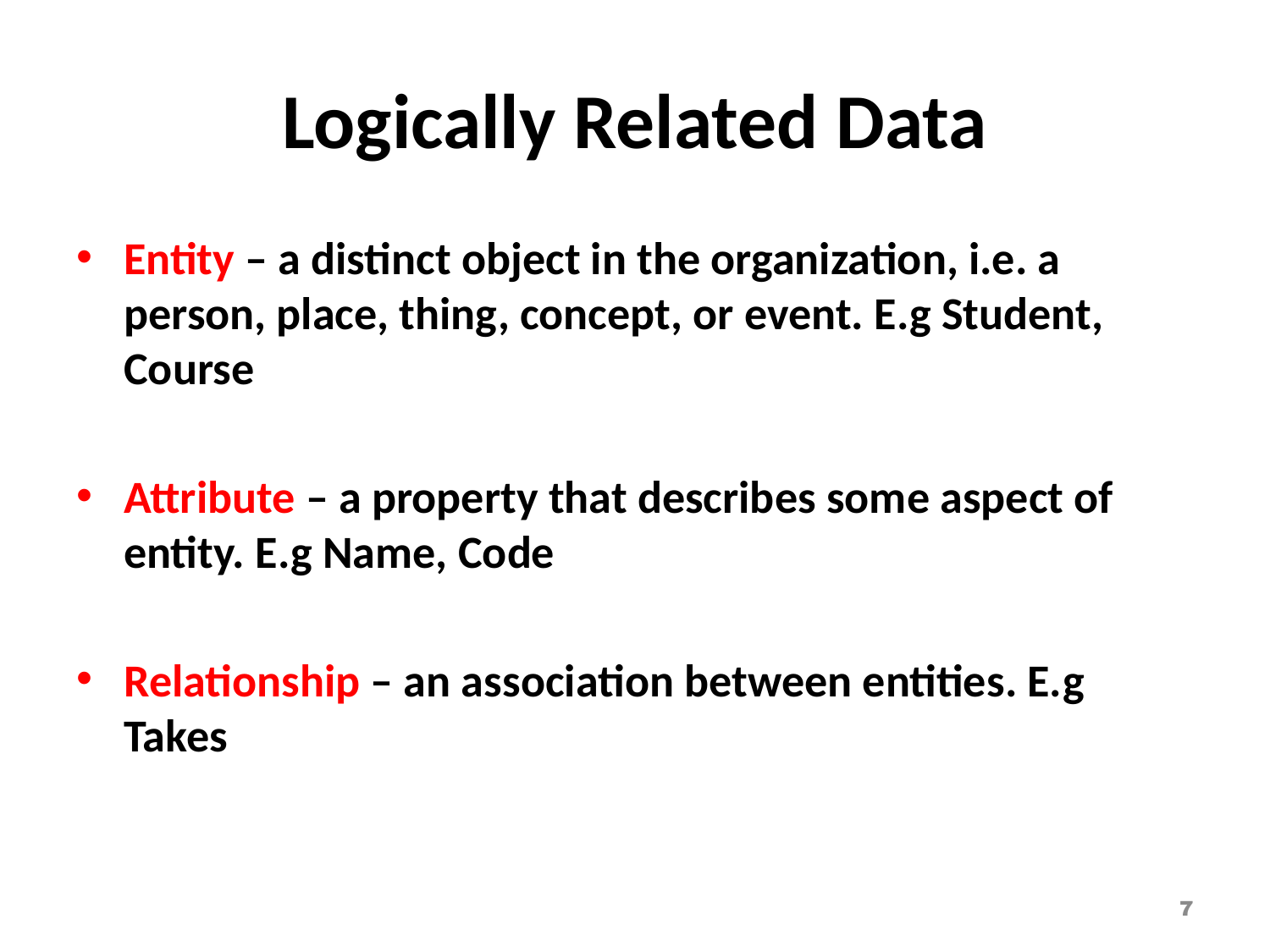

# Logically Related Data
Entity – a distinct object in the organization, i.e. a person, place, thing, concept, or event. E.g Student, Course

Attribute – a property that describes some aspect of entity. E.g Name, Code

Relationship – an association between entities. E.g Takes
7